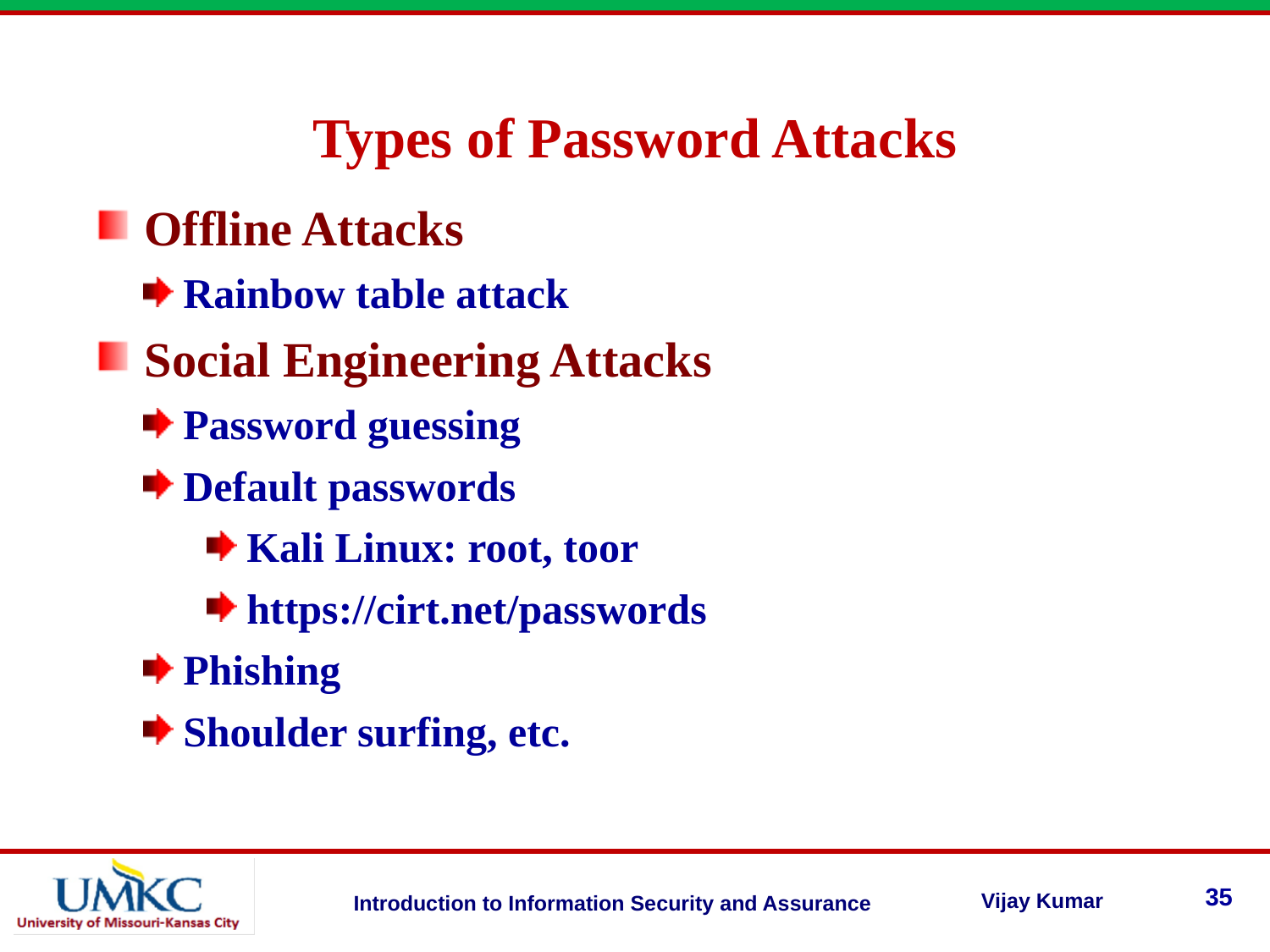

Types of Password Attacks
Offline Attacks
Rainbow table attack
Social Engineering Attacks
Password guessing
Default passwords
Kali Linux: root, toor
https://cirt.net/passwords
Phishing
Shoulder surfing, etc.

35